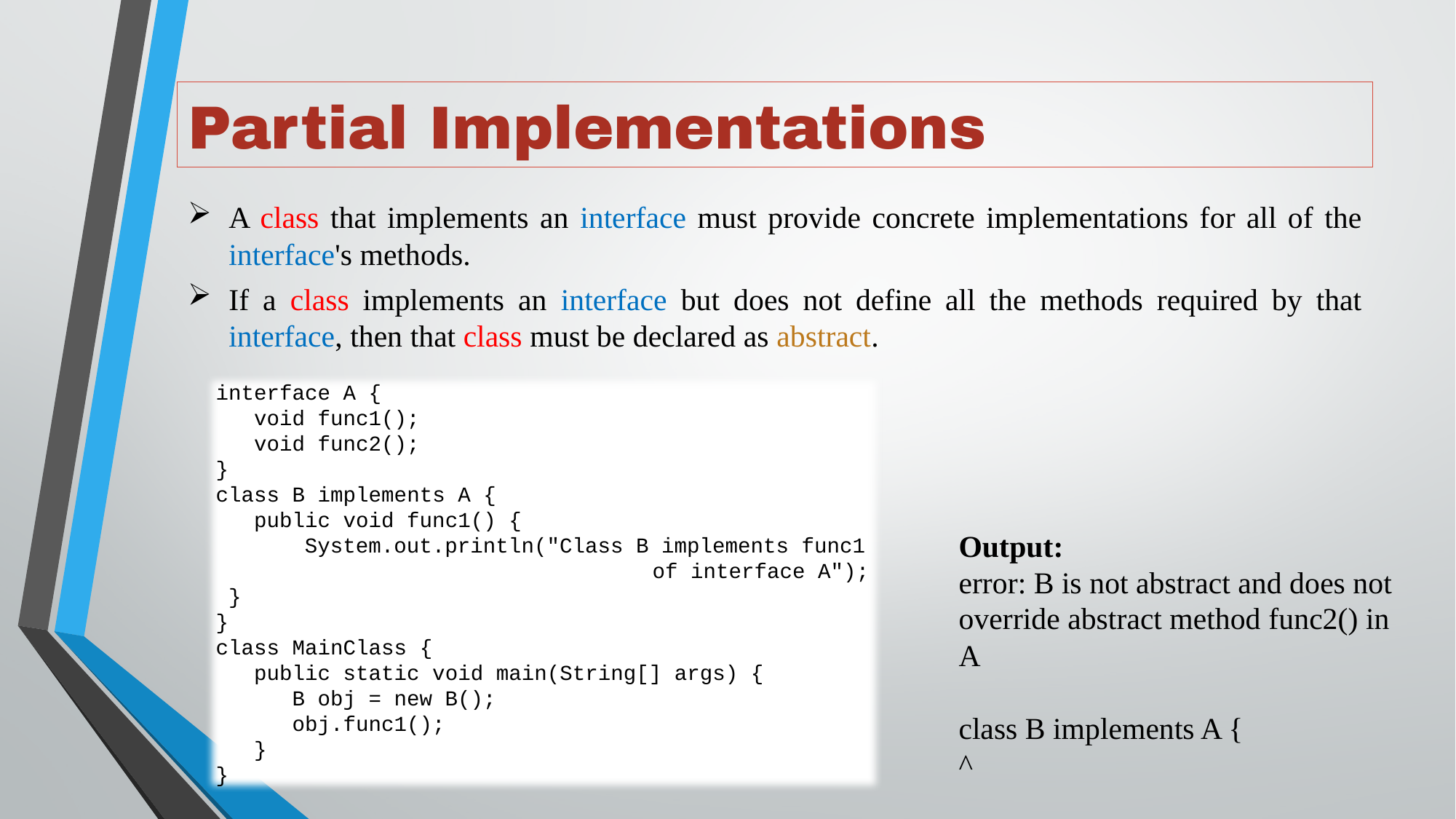

# Partial Implementations
A class that implements an interface must provide concrete implementations for all of the interface's methods.
If a class implements an interface but does not define all the methods required by that interface, then that class must be declared as abstract.
interface A {
   void func1();
   void func2();
}
class B implements A {
   public void func1() {
       System.out.println("Class B implements func1
				of interface A");  }
}
class MainClass {
   public static void main(String[] args) {
      B obj = new B();
      obj.func1();
   }
}
Output:
error: B is not abstract and does not override abstract method func2() in A

class B implements A {
^